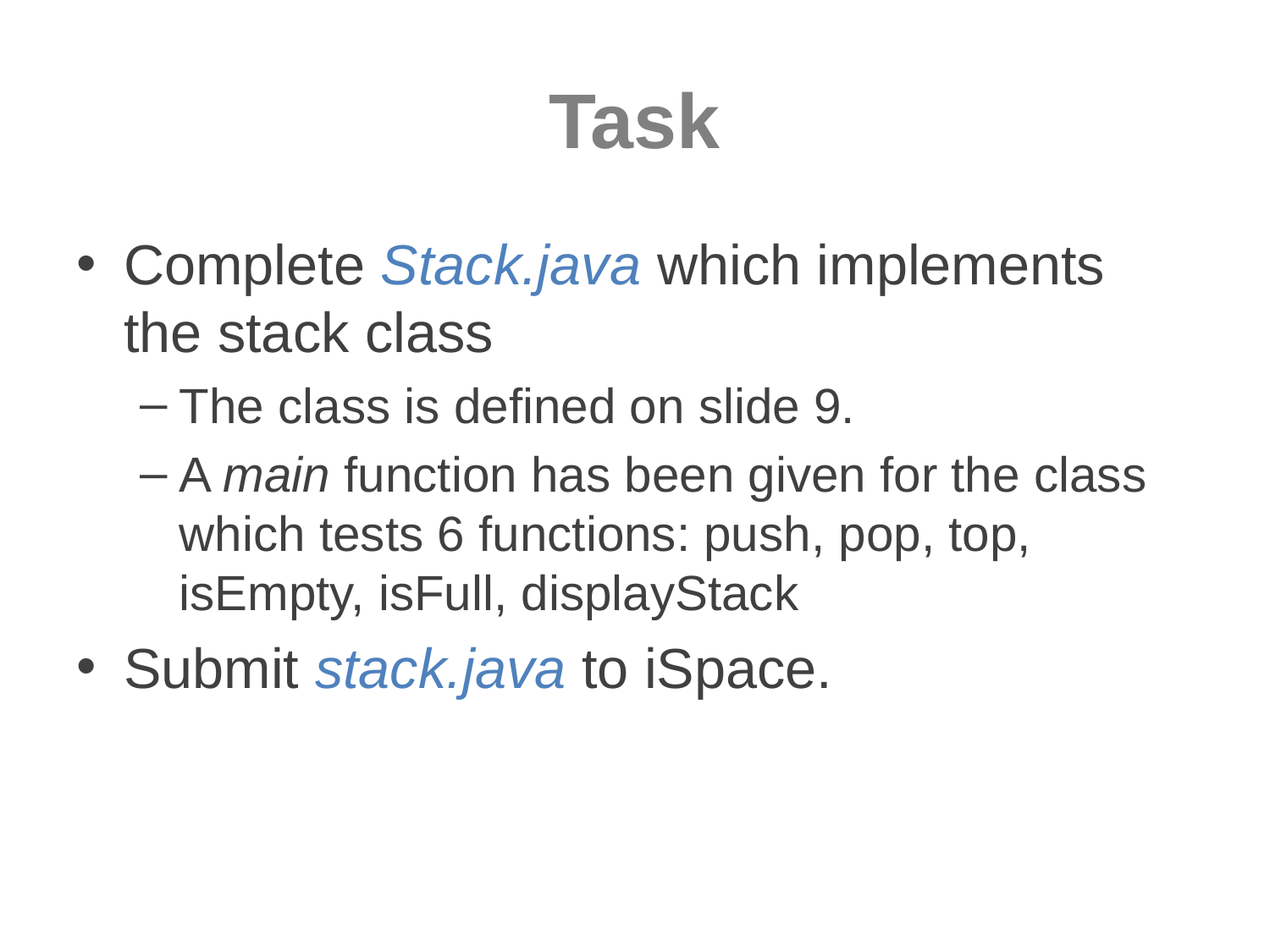

# Task
Complete Stack.java which implements the stack class
The class is defined on slide 9.
A main function has been given for the class which tests 6 functions: push, pop, top, isEmpty, isFull, displayStack
Submit stack.java to iSpace.